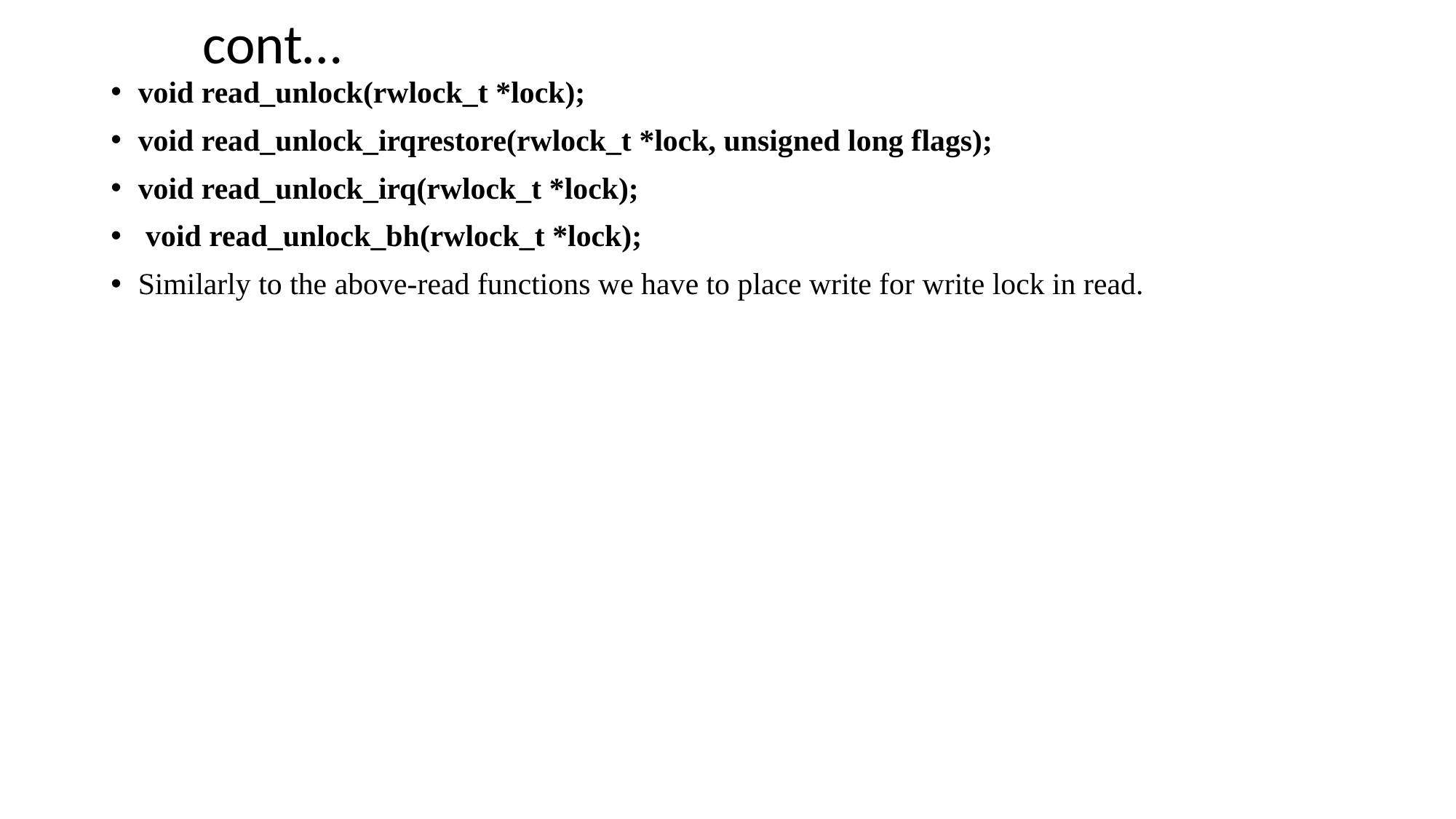

cont…
void read_unlock(rwlock_t *lock);
void read_unlock_irqrestore(rwlock_t *lock, unsigned long flags);
void read_unlock_irq(rwlock_t *lock);
 void read_unlock_bh(rwlock_t *lock);
Similarly to the above-read functions we have to place write for write lock in read.